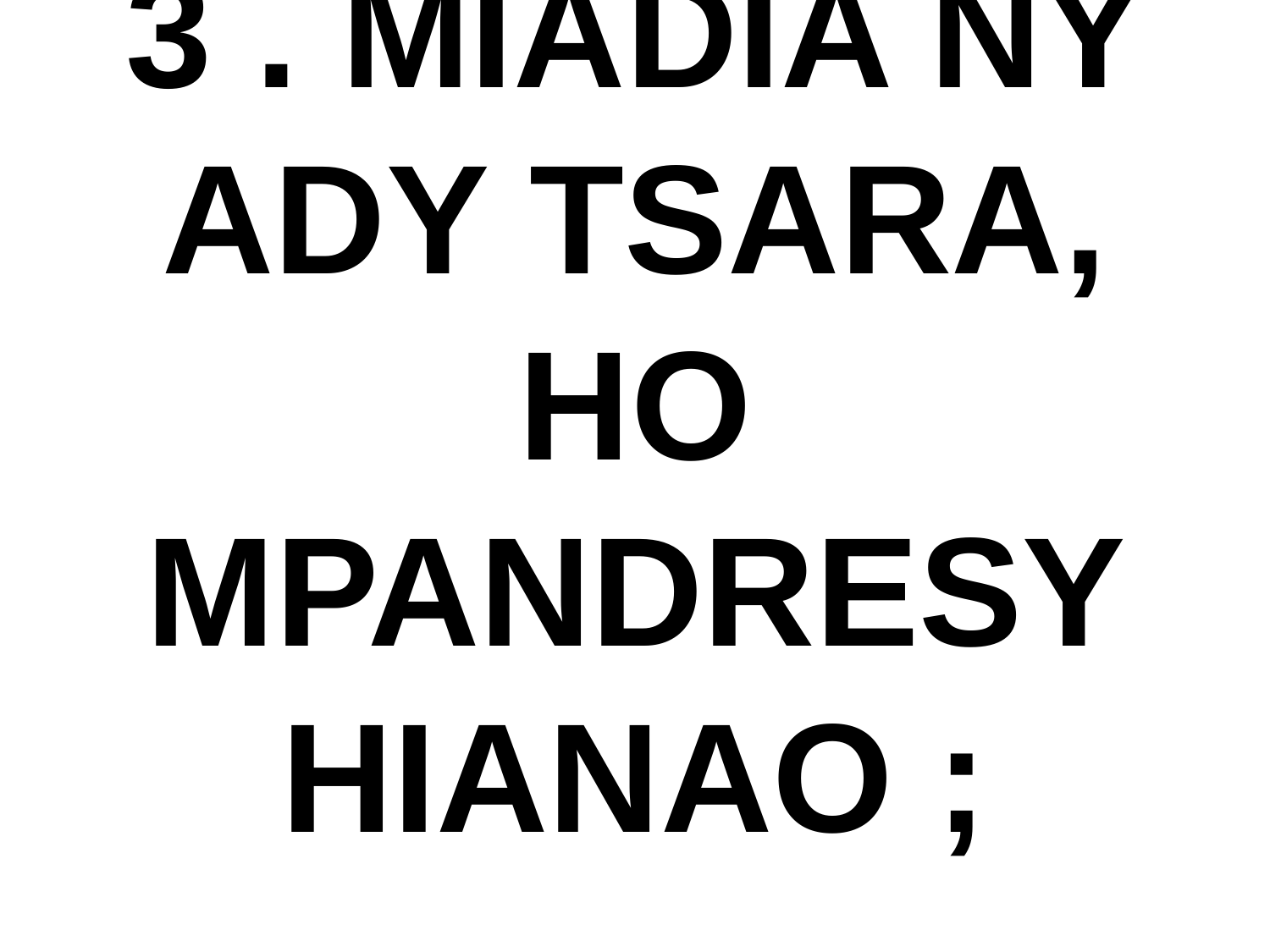

# 3 . MIADIA NY ADY TSARA, HO MPANDRESY HIANAO ;